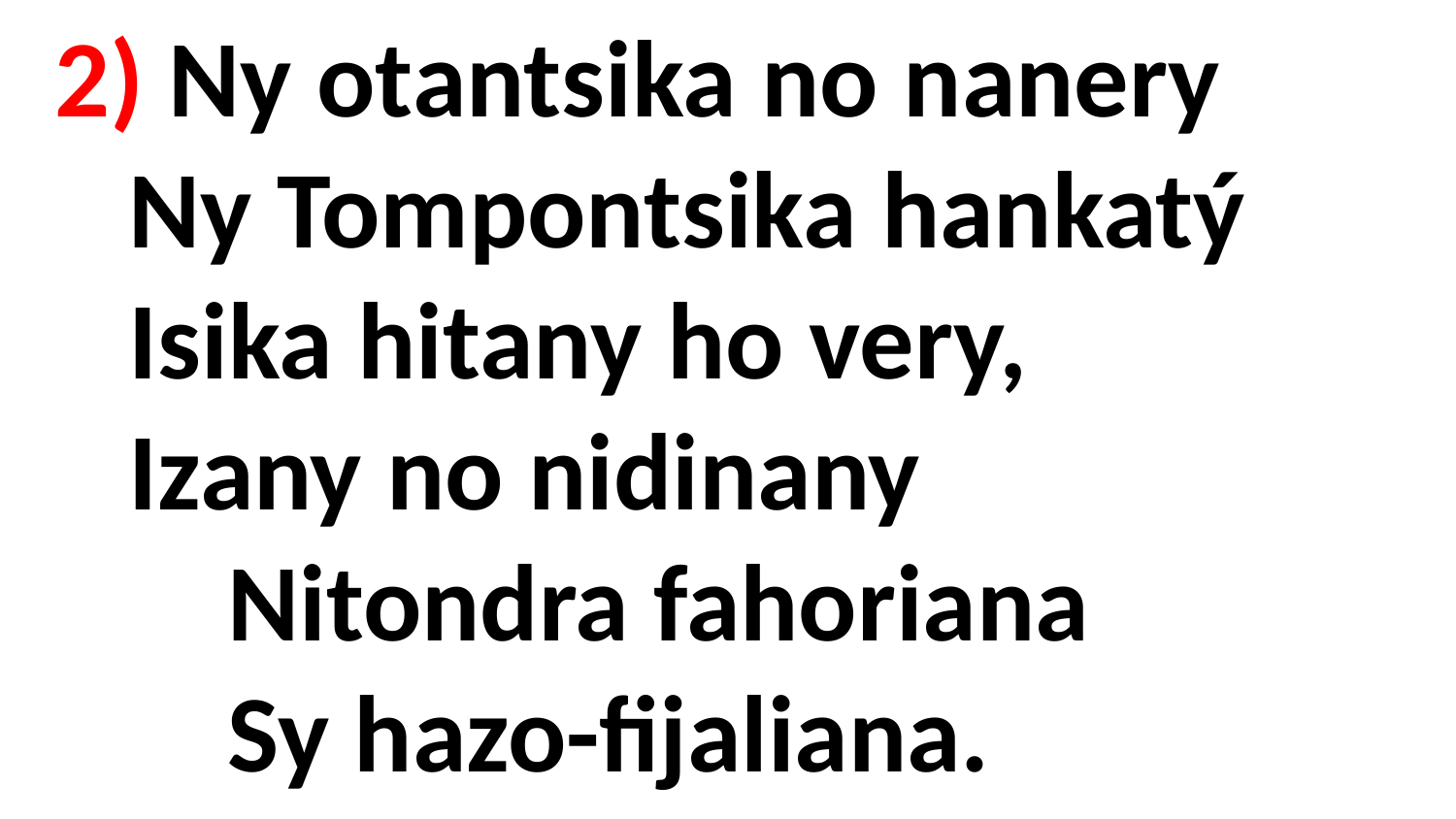

# 2) Ny otantsika no nanery Ny Tompontsika hankatý Isika hitany ho very, Izany no nidinany Nitondra fahoriana Sy hazo-fijaliana.